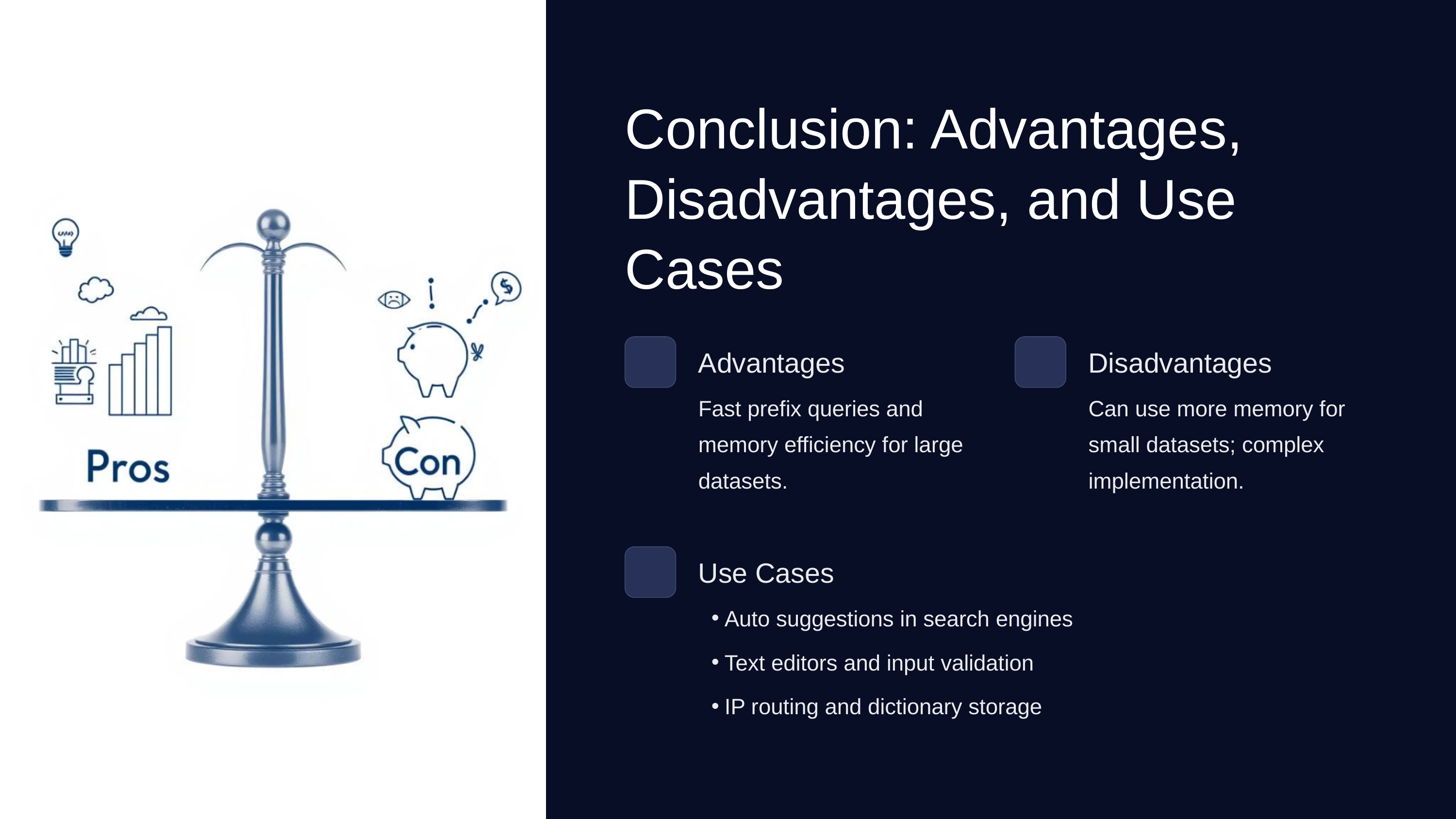

Conclusion: Advantages, Disadvantages, and Use Cases

Advantages
Disadvantages
Fast prefix queries and memory efficiency for large datasets.
Can use more memory for small datasets; complex implementation.

Use Cases
Auto suggestions in search engines
Text editors and input validation
IP routing and dictionary storage